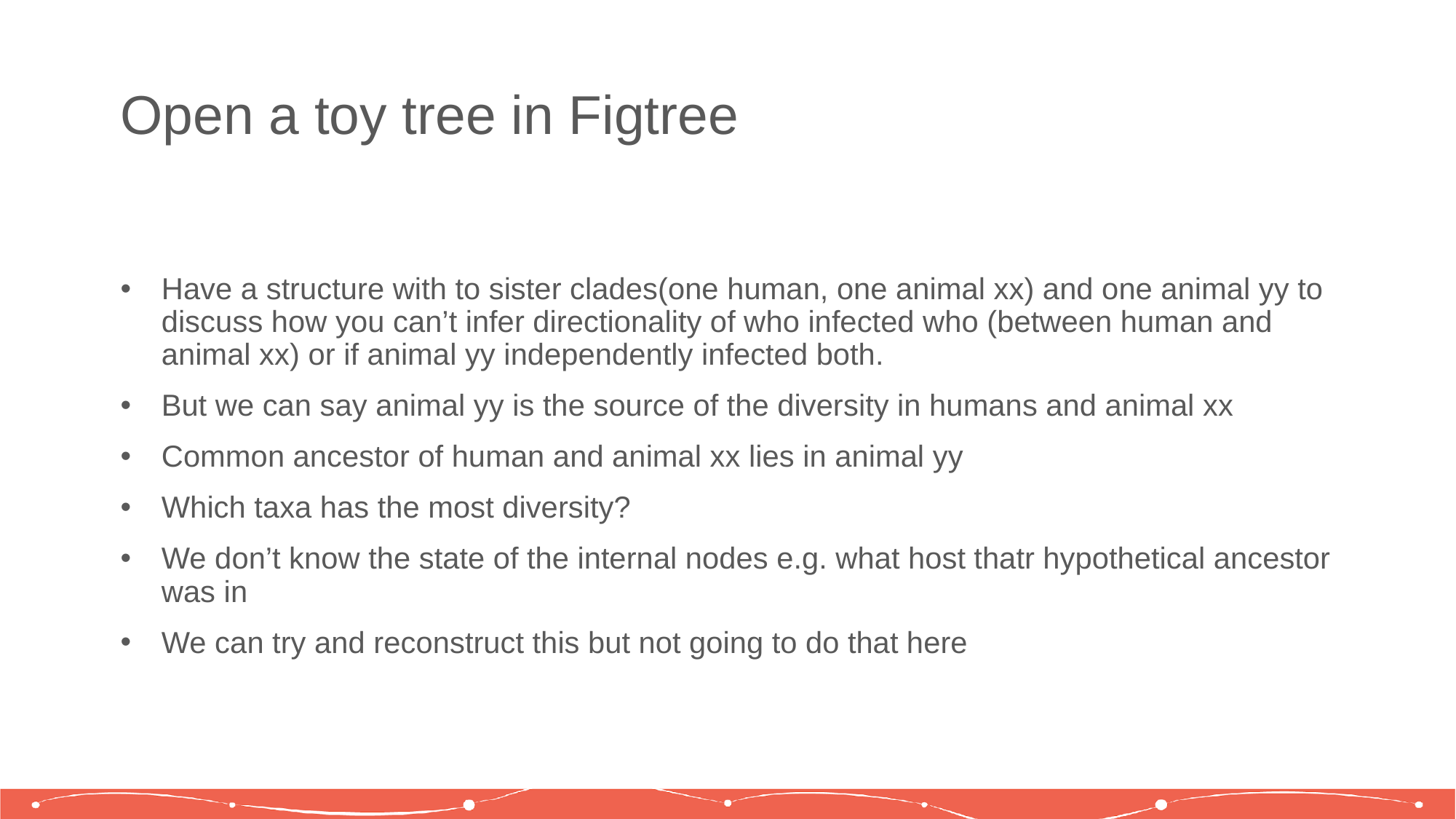

# Open a toy tree in Figtree
Have a structure with to sister clades(one human, one animal xx) and one animal yy to discuss how you can’t infer directionality of who infected who (between human and animal xx) or if animal yy independently infected both.
But we can say animal yy is the source of the diversity in humans and animal xx
Common ancestor of human and animal xx lies in animal yy
Which taxa has the most diversity?
We don’t know the state of the internal nodes e.g. what host thatr hypothetical ancestor was in
We can try and reconstruct this but not going to do that here